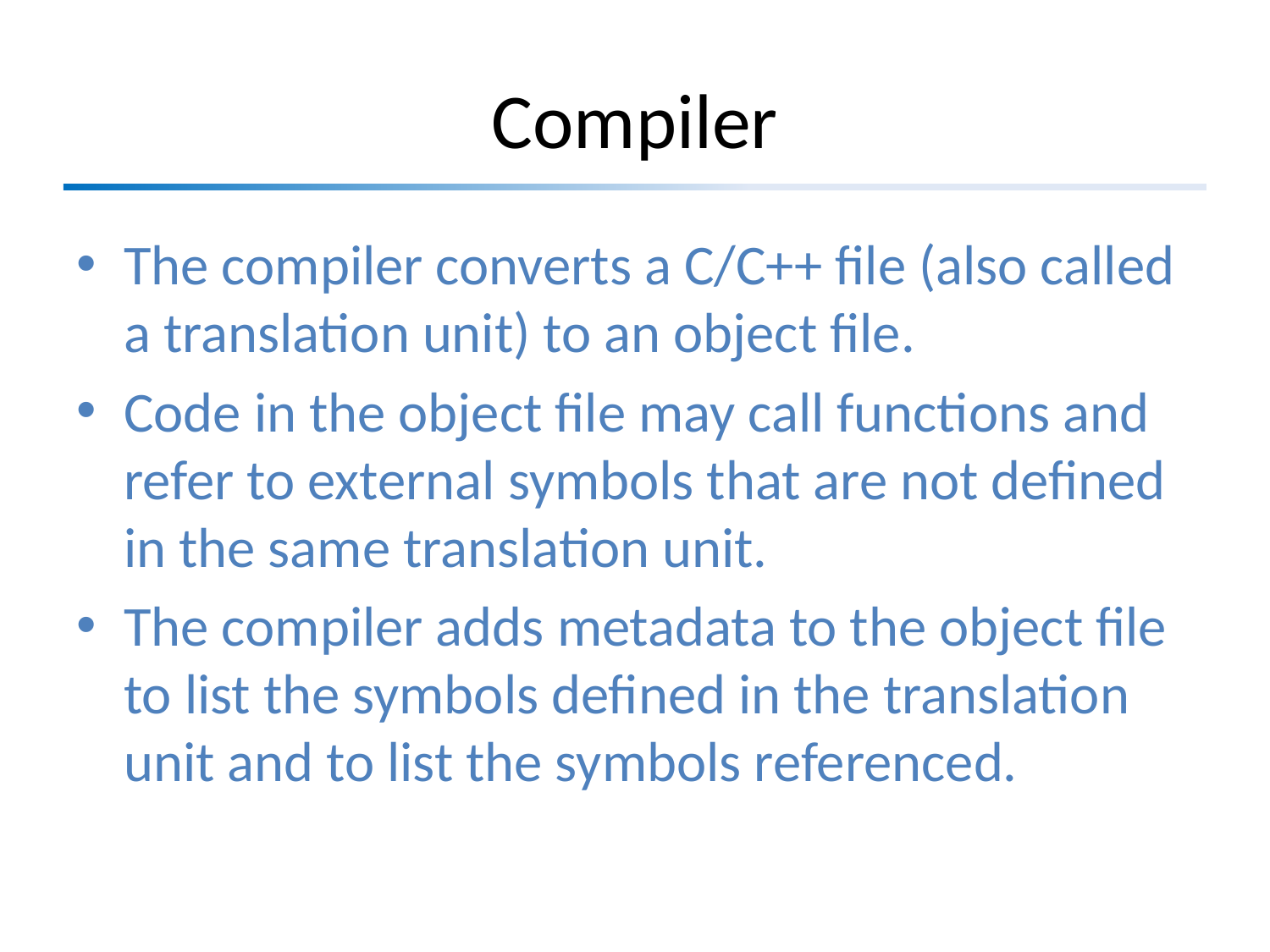

# Compiler
The compiler converts a C/C++ file (also called a translation unit) to an object file.
Code in the object file may call functions and refer to external symbols that are not defined in the same translation unit.
The compiler adds metadata to the object file to list the symbols defined in the translation unit and to list the symbols referenced.